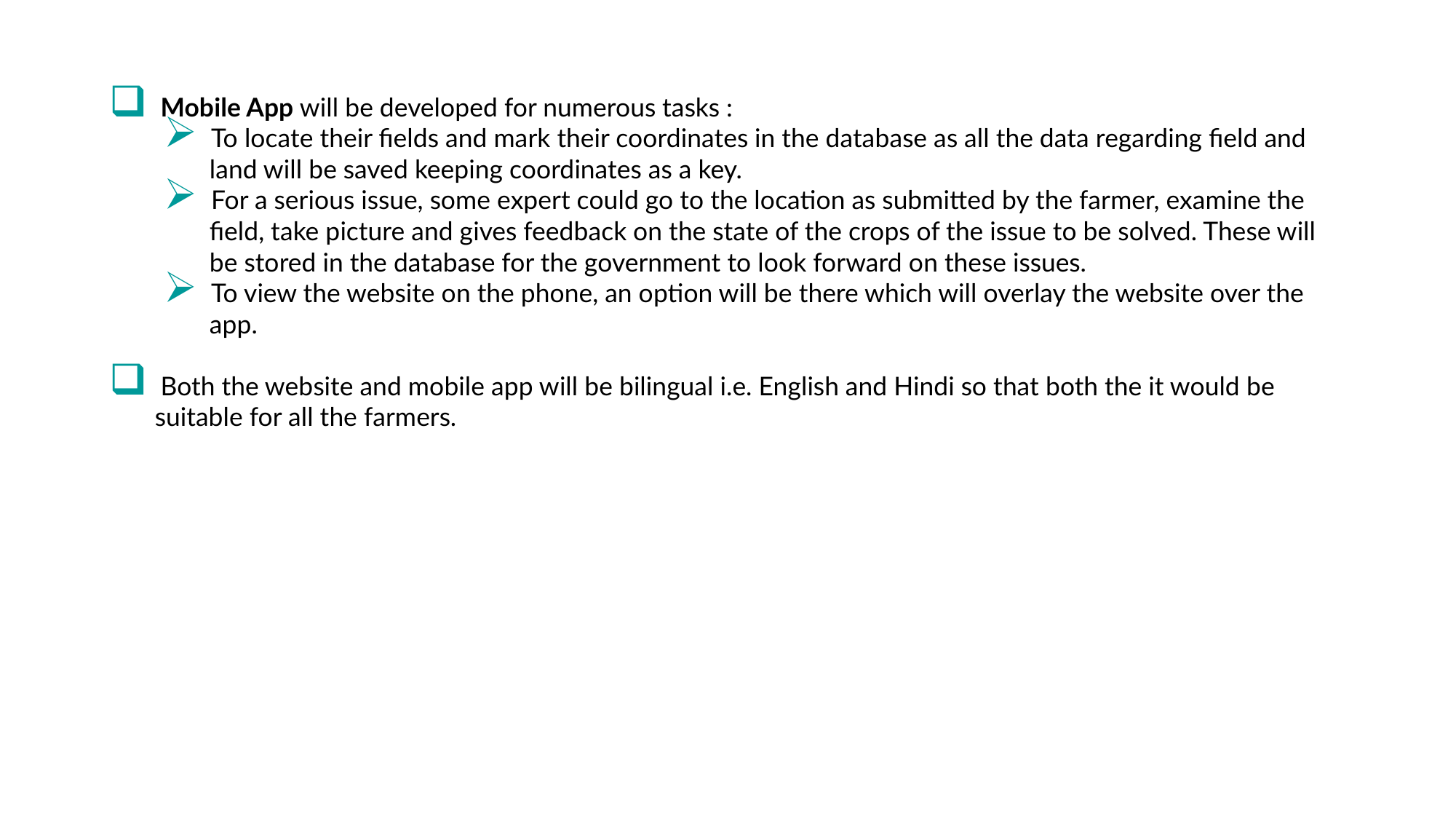

Mobile App will be developed for numerous tasks :
  To locate their fields and mark their coordinates in the database as all the data regarding field and
       land will be saved keeping coordinates as a key.
  For a serious issue, some expert could go to the location as submitted by the farmer, examine the
       field, take picture and gives feedback on the state of the crops of the issue to be solved. These will
       be stored in the database for the government to look forward on these issues.
  To view the website on the phone, an option will be there which will overlay the website over the
       app.

  Both the website and mobile app will be bilingual i.e. English and Hindi so that both the it would be
       suitable for all the farmers.